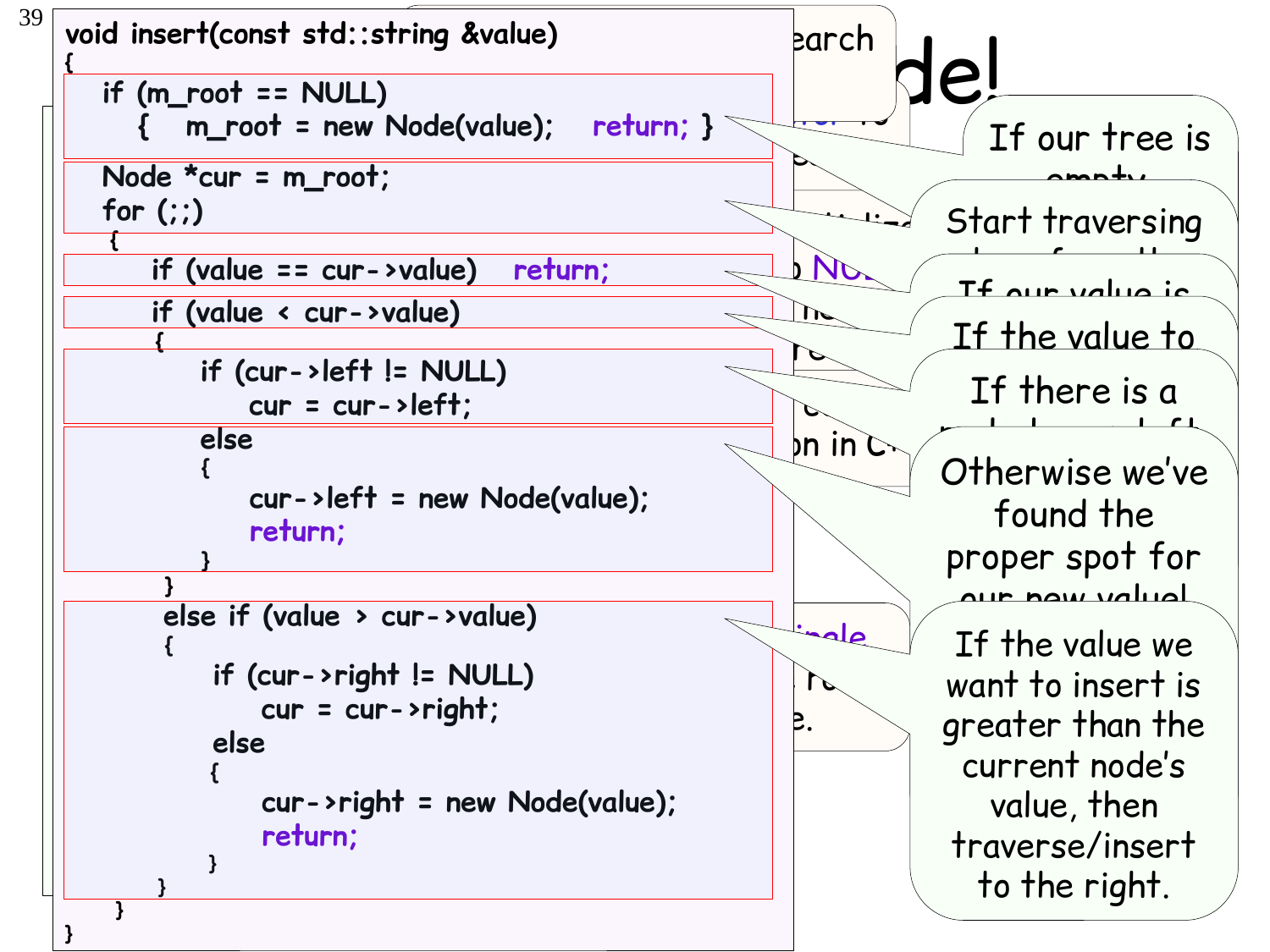

# Now the C++ Code!
39
And here’s our Binary Search Tree class.
void insert(const std::string &value)
{
   if (m_root == NULL)
      {   m_root = new Node(value);   return; }

   Node *cur = m_root;
   for (;;)
     {
       if (value == cur->value)   return;

       if (value < cur->value)
          {
           if (cur->left != NULL)
               cur = cur->left;
           else
               {
               cur->left = new Node(value);
               return;
               }
           }
        else if (value > cur->value)
           {
            if (cur->right != NULL)
                cur = cur->right;
            else
                {
                cur->right = new Node(value);
                return;
                 }
           }
      }
}
Just as with a regular binary tree, we use a node struct to hold our items.

However let’s add a constructor to our Node so we can easily create a new one!
If our tree is empty, allocate a new node and point the root pointer to it – then we’re done!

class BinarySearchTree
{
public:
    BinarySearchTree()
    {
       m_root = NULL;
    }

    void insert(const std::string &value)
    {
       …
    }

private:
    Node *m_root;
};

Start traversing down from the root of the tree.
for(;;) is the same as an infinite loop.
struct Node
{

   std::string   value;
   Node 	       *left,*right;
};
And our constructor initializes that root pointer to NULL
when we create a new tree.
(This indicates the tree is empty)

If our value is already in the tree, then we’re done - just return.
 Node(const std::string &myVal)
  {
     value = myVal;
     left = right = NULL;
  }

If the value to insert is less than the current node’s value, then go left.

If there is a node to our left, advance to that node and continue.
Now let’s see our complete insertion function in C++.

Otherwise we’ve found the proper spot for our new value! Add our value as the left child of the current node.

If the value we want to insert is greater than the current node’s value, then traverse/insert to the right.
Our BST class has a single member variable – the root pointer to the tree.